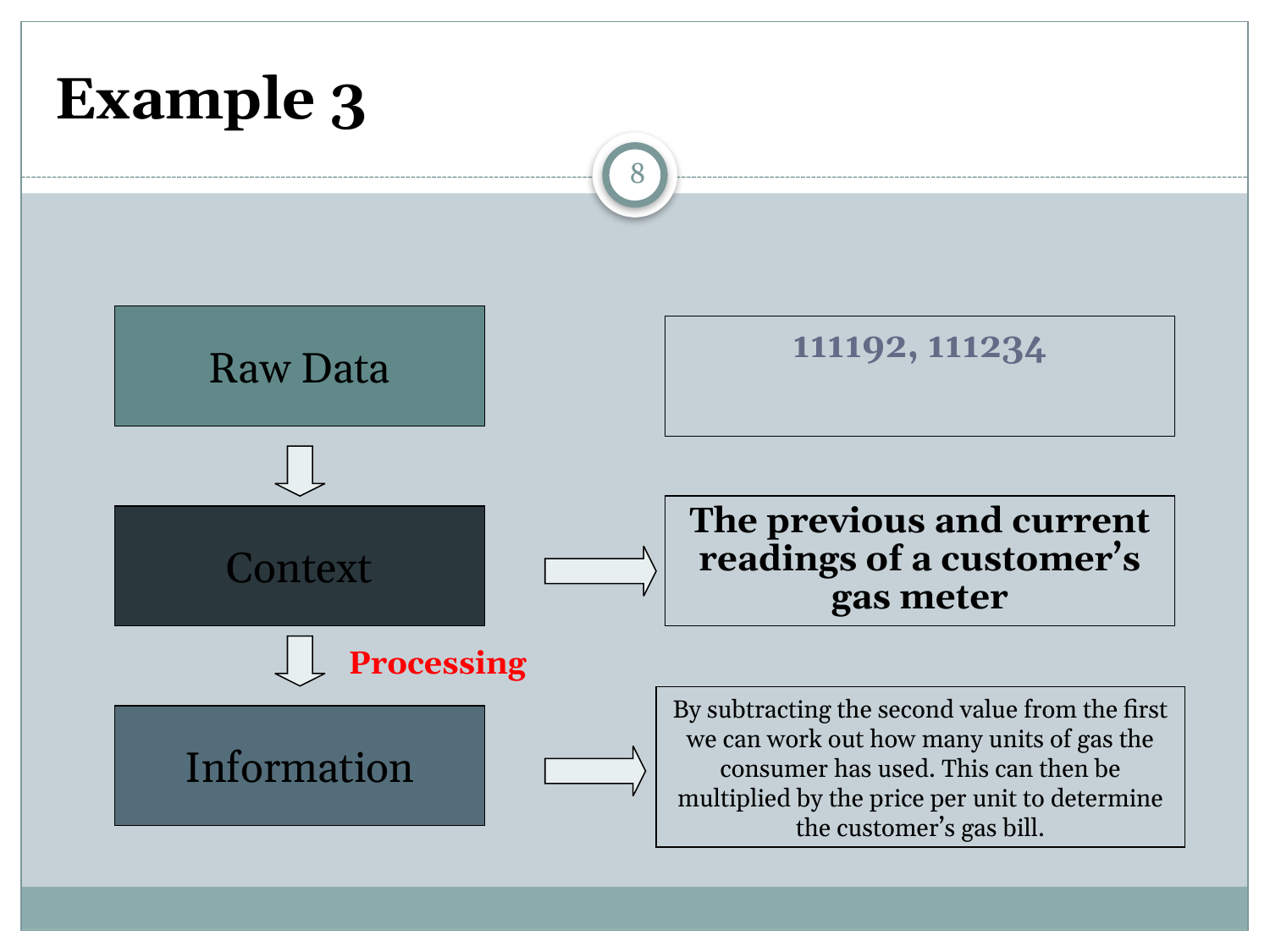

# Example 3
8
Raw Data
111192, 111234

The previous and current readings of a customer’s gas meter
Context

Processing
By subtracting the second value from the first we can work out how many units of gas the consumer has used. This can then be multiplied by the price per unit to determine the customer’s gas bill.
Information